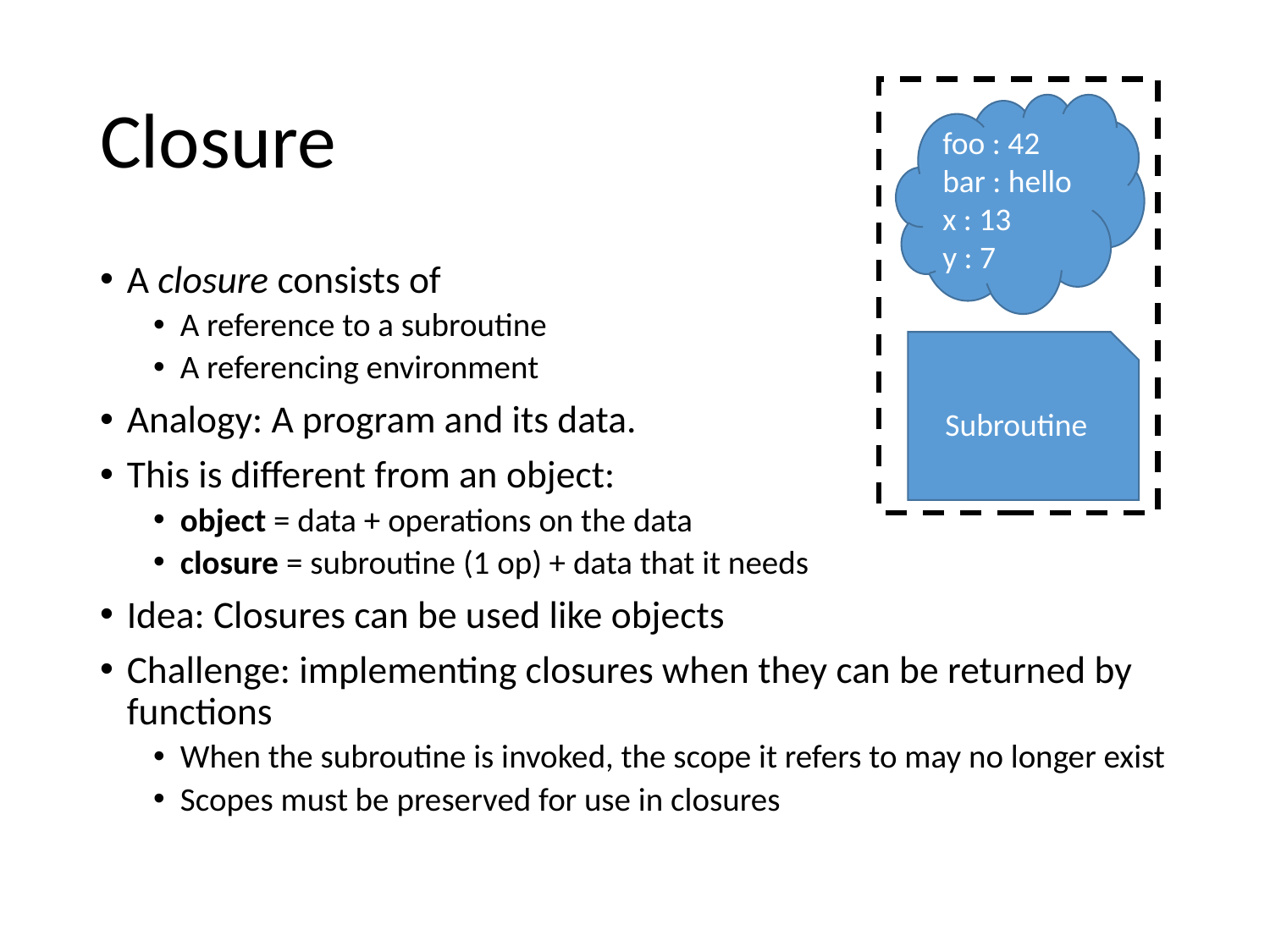

# Closure

foo : 42
bar : hello
x : 13
y : 7
A closure consists of
A reference to a subroutine
A referencing environment
Analogy: A program and its data.
This is different from an object:
object = data + operations on the data
closure = subroutine (1 op) + data that it needs
Idea: Closures can be used like objects
Challenge: implementing closures when they can be returned by functions
When the subroutine is invoked, the scope it refers to may no longer exist
Scopes must be preserved for use in closures

Subroutine